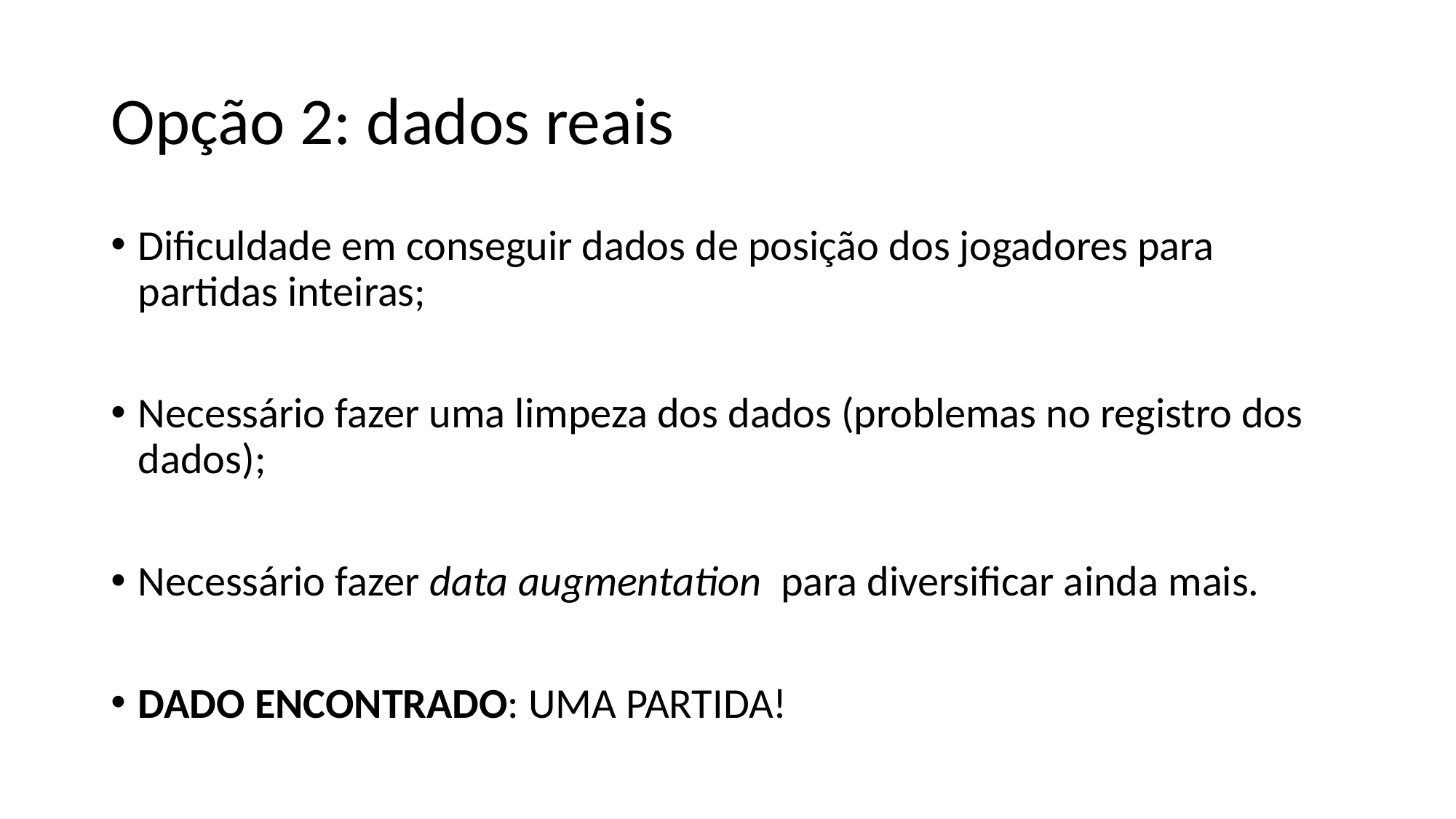

# Opção 2: dados reais
Dificuldade em conseguir dados de posição dos jogadores para partidas inteiras;

Necessário fazer uma limpeza dos dados (problemas no registro dos dados);

Necessário fazer data augmentation  para diversificar ainda mais.

DADO ENCONTRADO: UMA PARTIDA!